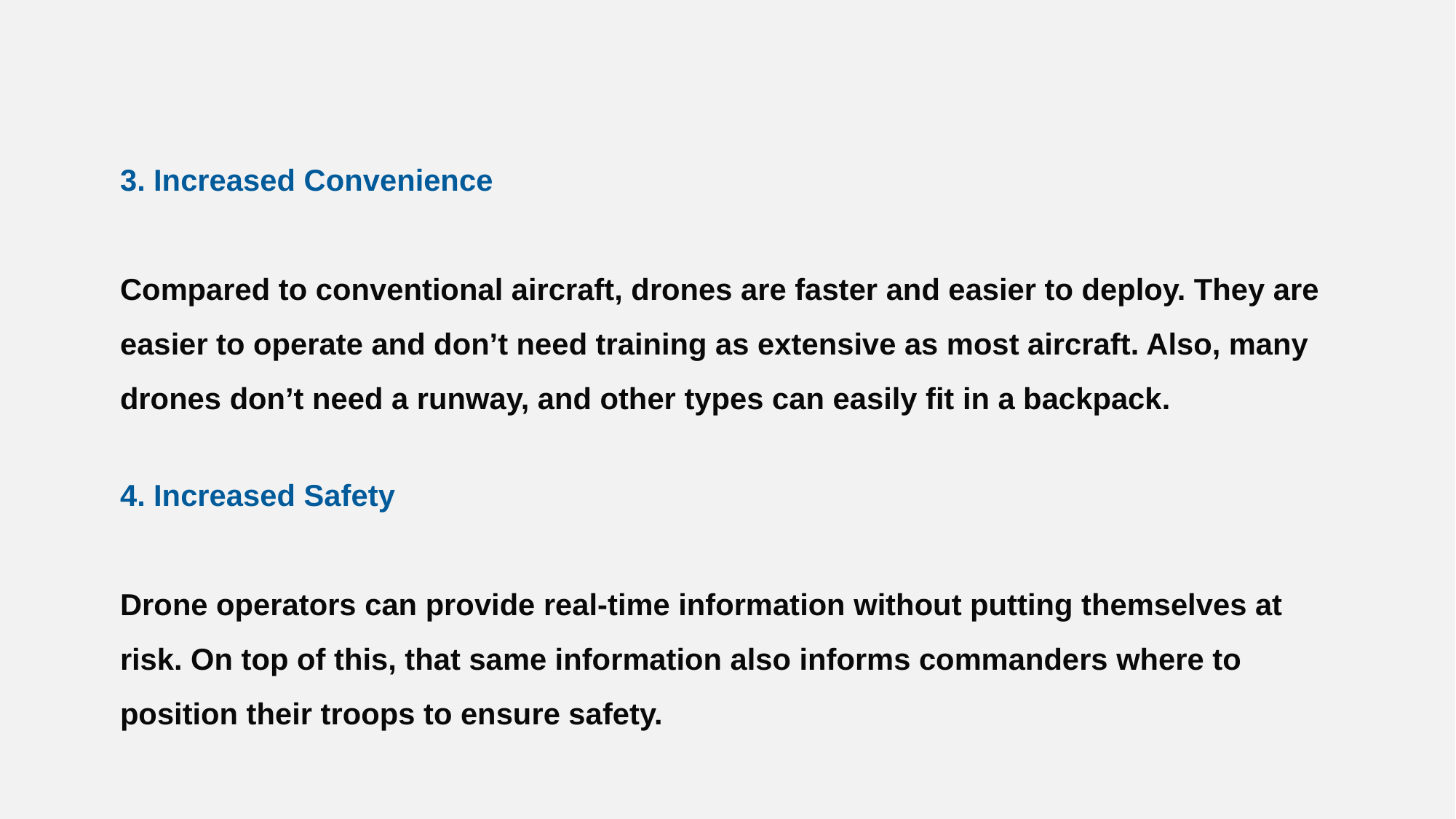

3. Increased Convenience

Compared to conventional aircraft, drones are faster and easier to deploy. They are easier to operate and don’t need training as extensive as most aircraft. Also, many drones don’t need a runway, and other types can easily fit in a backpack.

4. Increased Safety

Drone operators can provide real-time information without putting themselves at risk. On top of this, that same information also informs commanders where to position their troops to ensure safety.